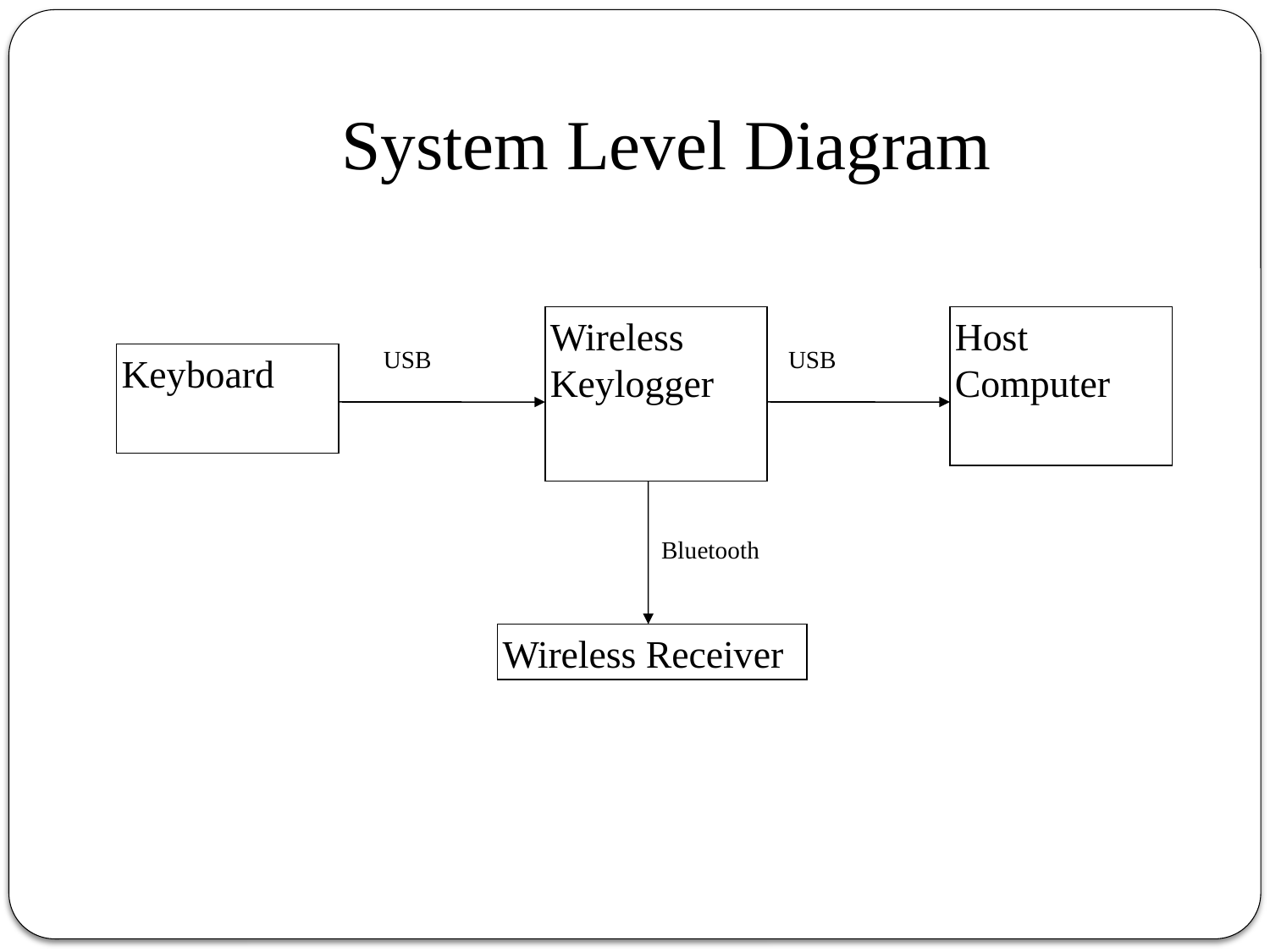

# System Level Diagram
Wireless Keylogger
Host Computer
Keyboard

Wireless Receiver
USB
USB
Bluetooth